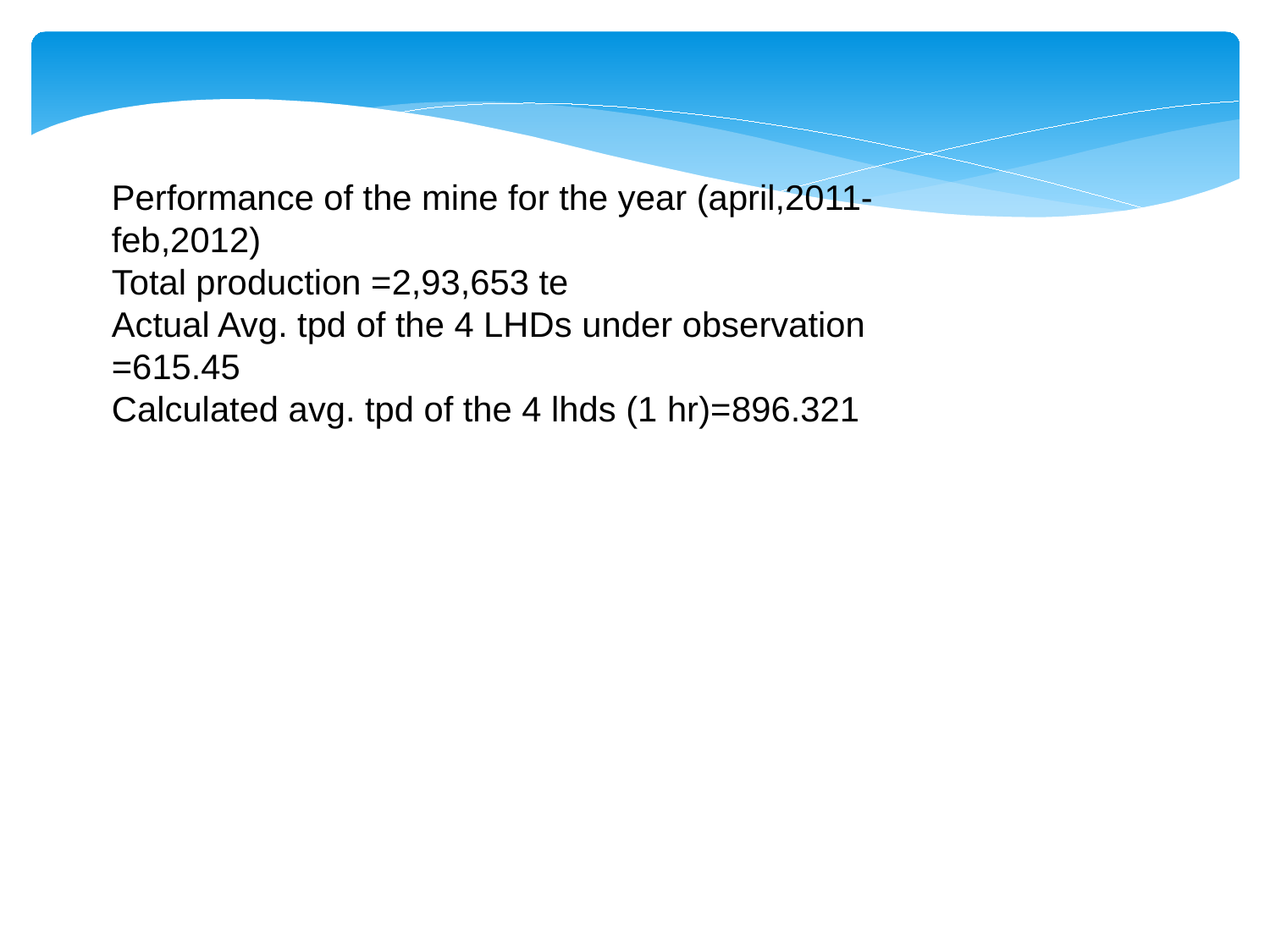

Performance of the mine for the year (april,2011-feb,2012)
Total production =2,93,653 te
Actual Avg. tpd of the 4 LHDs under observation =615.45
Calculated avg. tpd of the 4 lhds (1 hr)=896.321